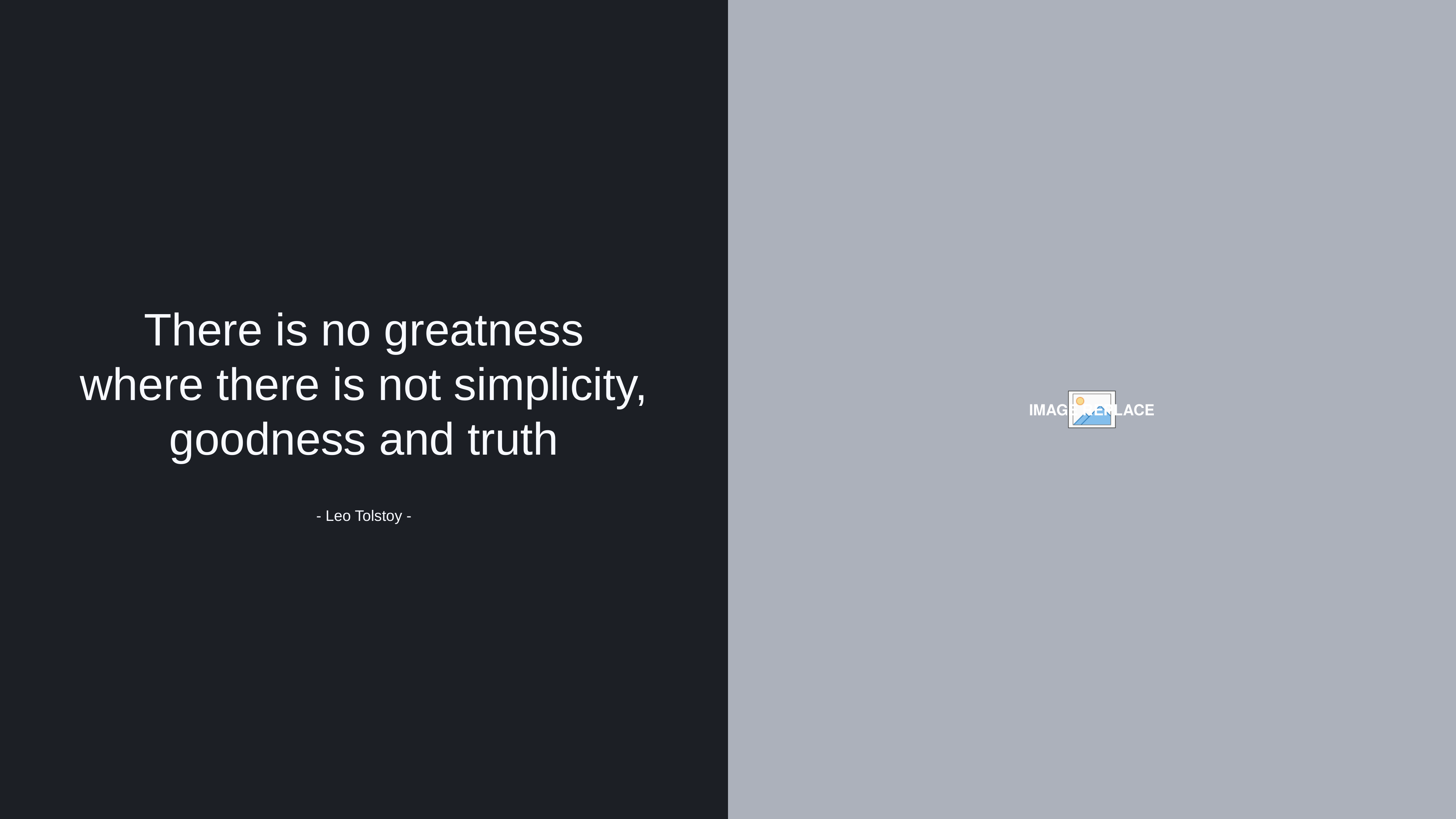

There is no greatness
where there is not simplicity,
goodness and truth
- Leo Tolstoy -